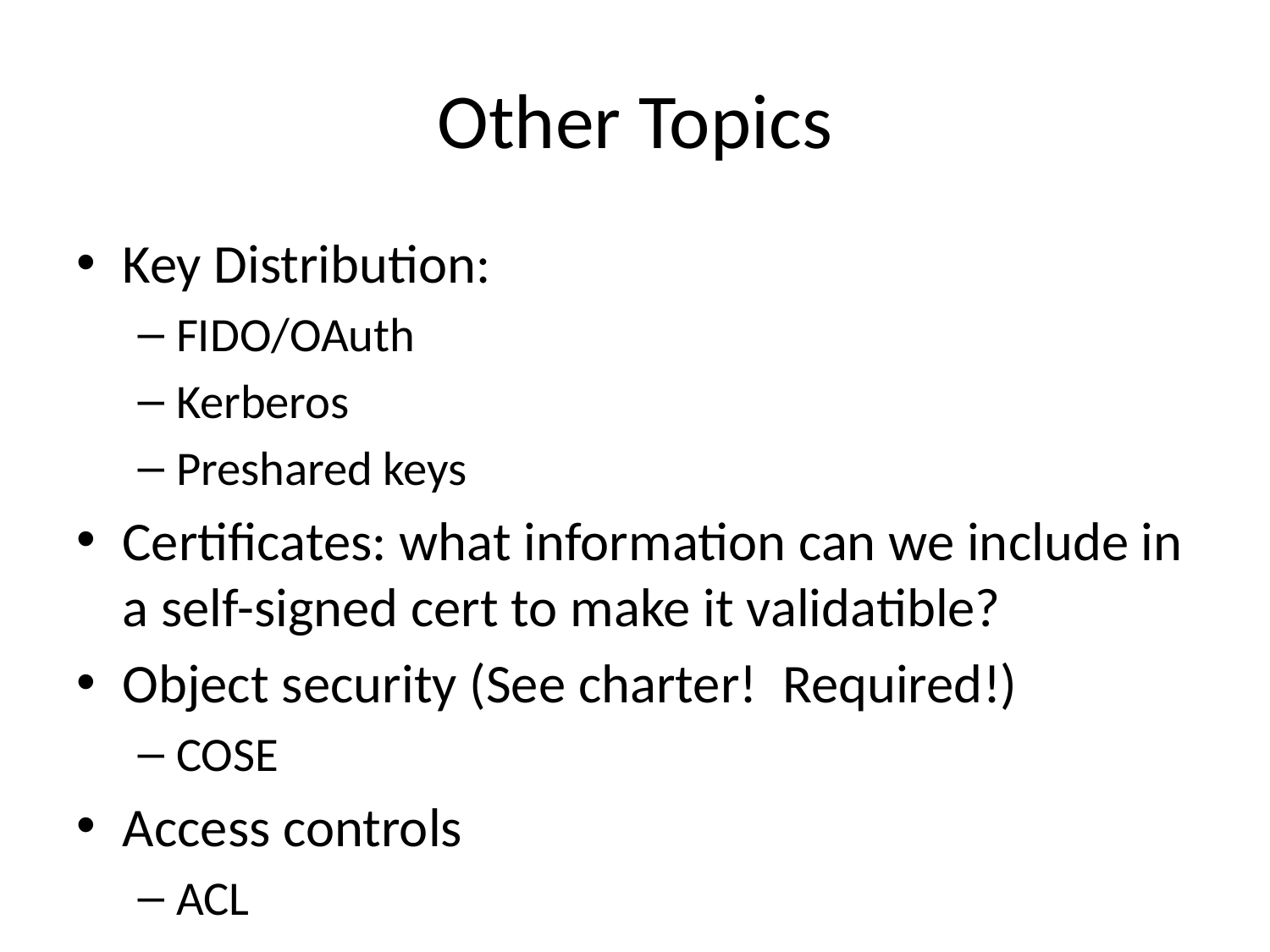

# Other Topics
Key Distribution:
FIDO/OAuth
Kerberos
Preshared keys
Certificates: what information can we include in a self-signed cert to make it validatible?
Object security (See charter!  Required!)
COSE
Access controls
ACL